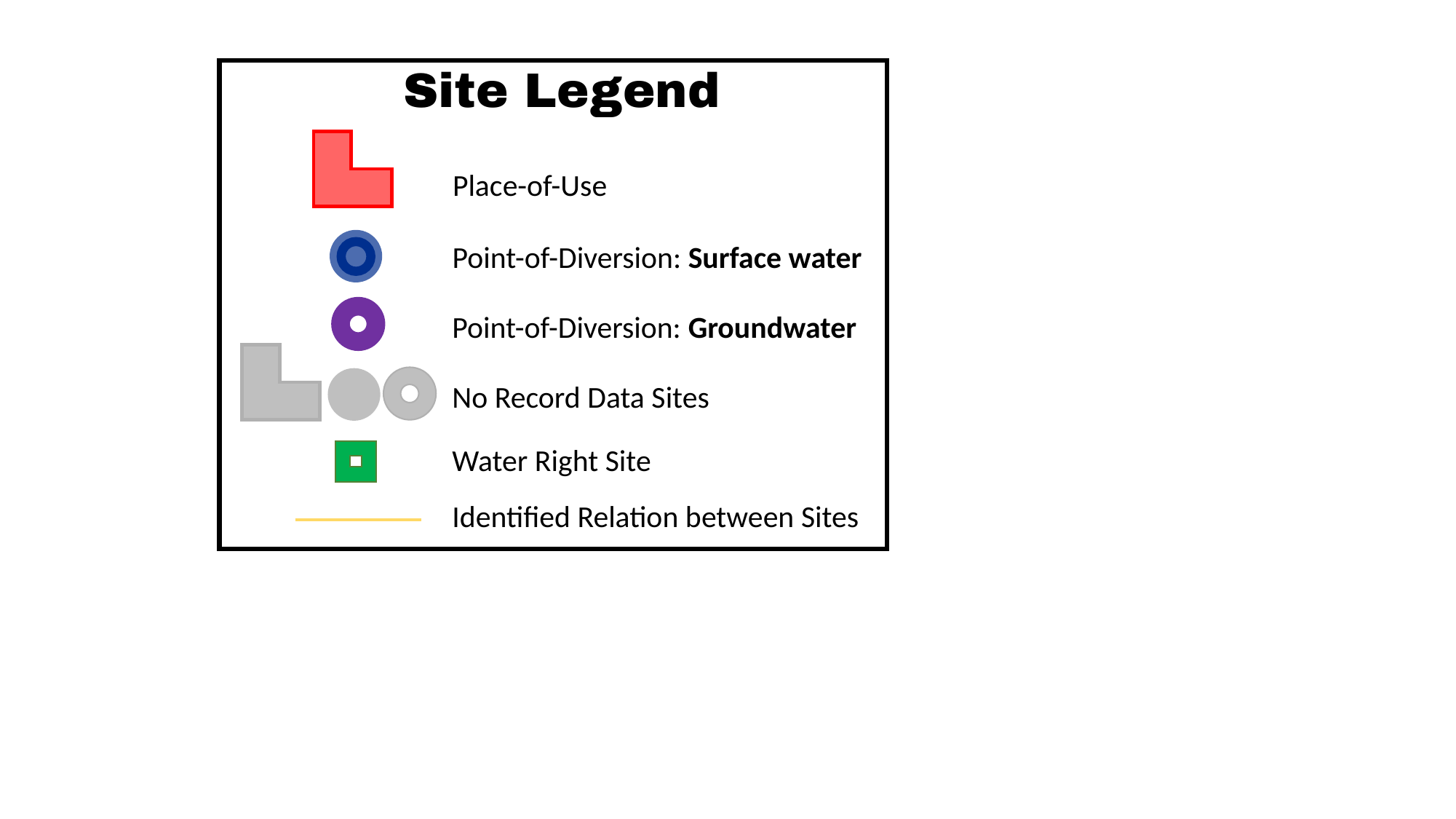

Site Legend

Place-of-Use

Point-of-Diversion: Surface water

Point-of-Diversion: Groundwater

No Record Data Sites
Water Right Site

Identified Relation between Sites